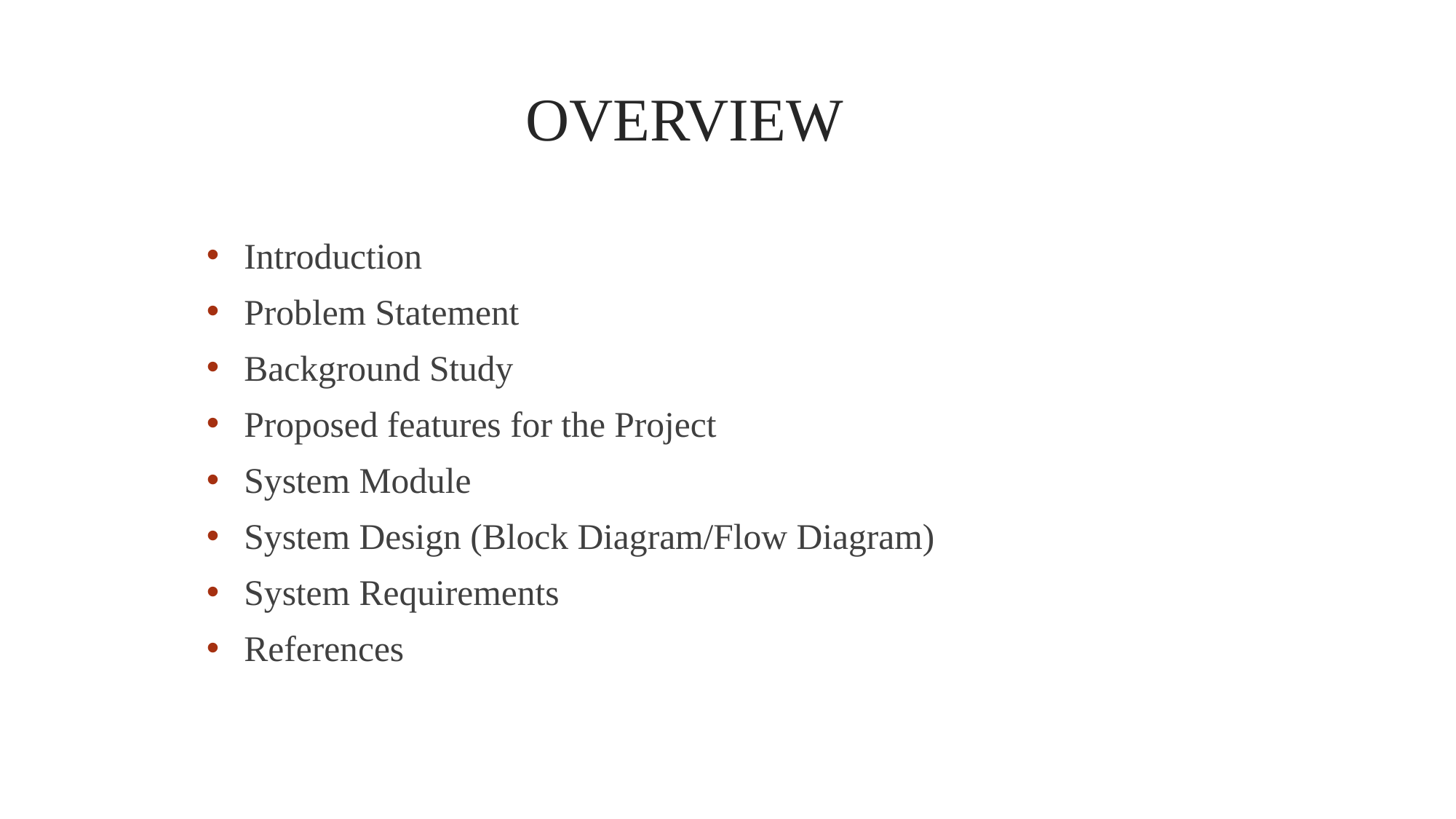

# OVERVIEW
Introduction
Problem Statement
Background Study
Proposed features for the Project
System Module
System Design (Block Diagram/Flow Diagram)
System Requirements
References